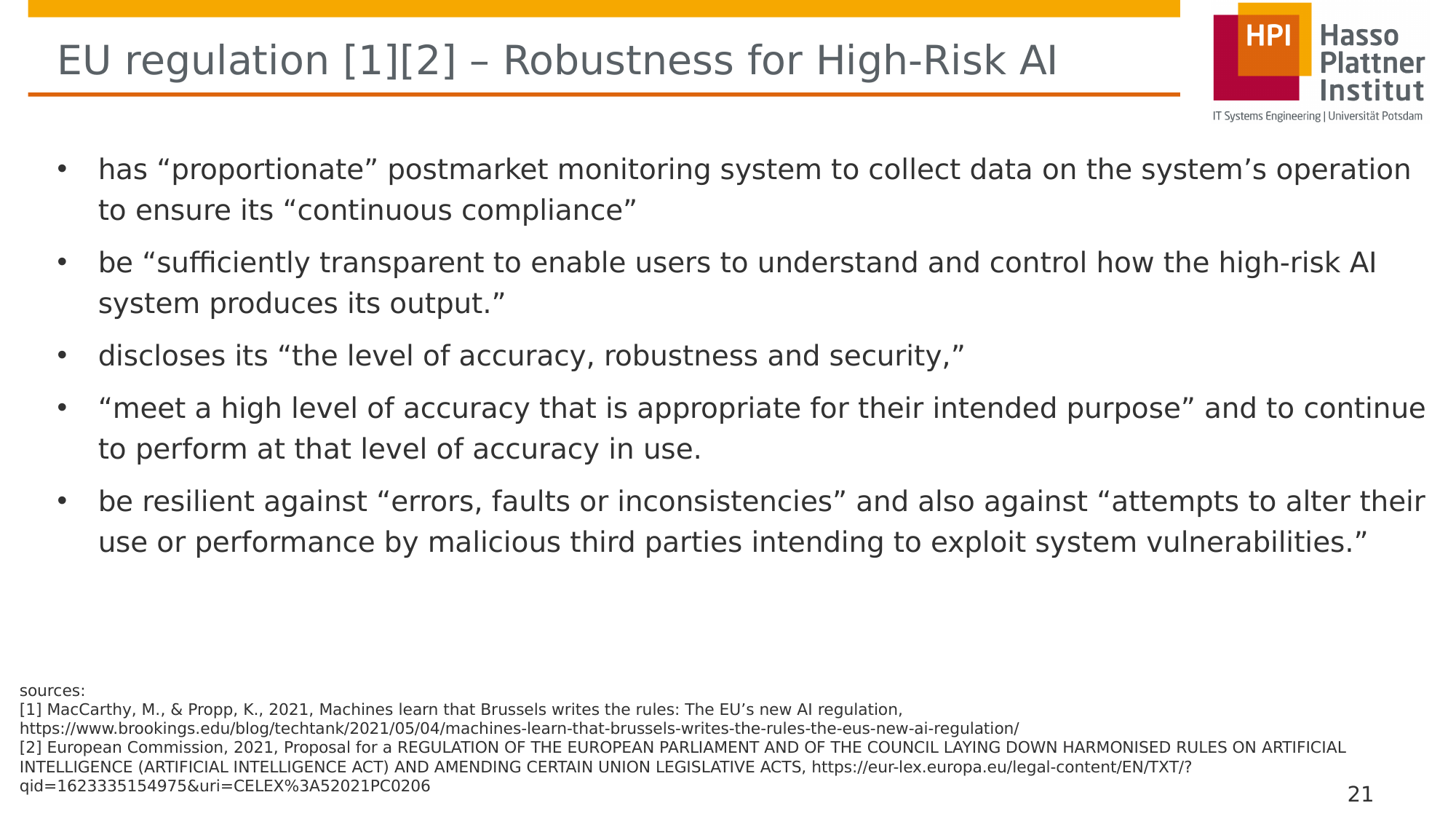

# EU regulation [1][2] – Robustness for High-Risk AI
has “proportionate” postmarket monitoring system to collect data on the system’s operation to ensure its “continuous compliance”
be “sufficiently transparent to enable users to understand and control how the high-risk AI system produces its output.”
discloses its “the level of accuracy, robustness and security,”
“meet a high level of accuracy that is appropriate for their intended purpose” and to continue to perform at that level of accuracy in use.
be resilient against “errors, faults or inconsistencies” and also against “attempts to alter their use or performance by malicious third parties intending to exploit system vulnerabilities.”

sources:
[1] MacCarthy, M., & Propp, K., 2021, Machines learn that Brussels writes the rules: The EU’s new AI regulation, https://www.brookings.edu/blog/techtank/2021/05/04/machines-learn-that-brussels-writes-the-rules-the-eus-new-ai-regulation/
[2] European Commission, 2021, Proposal for a REGULATION OF THE EUROPEAN PARLIAMENT AND OF THE COUNCIL LAYING DOWN HARMONISED RULES ON ARTIFICIAL INTELLIGENCE (ARTIFICIAL INTELLIGENCE ACT) AND AMENDING CERTAIN UNION LEGISLATIVE ACTS, https://eur-lex.europa.eu/legal-content/EN/TXT/?qid=1623335154975&uri=CELEX%3A52021PC0206
21